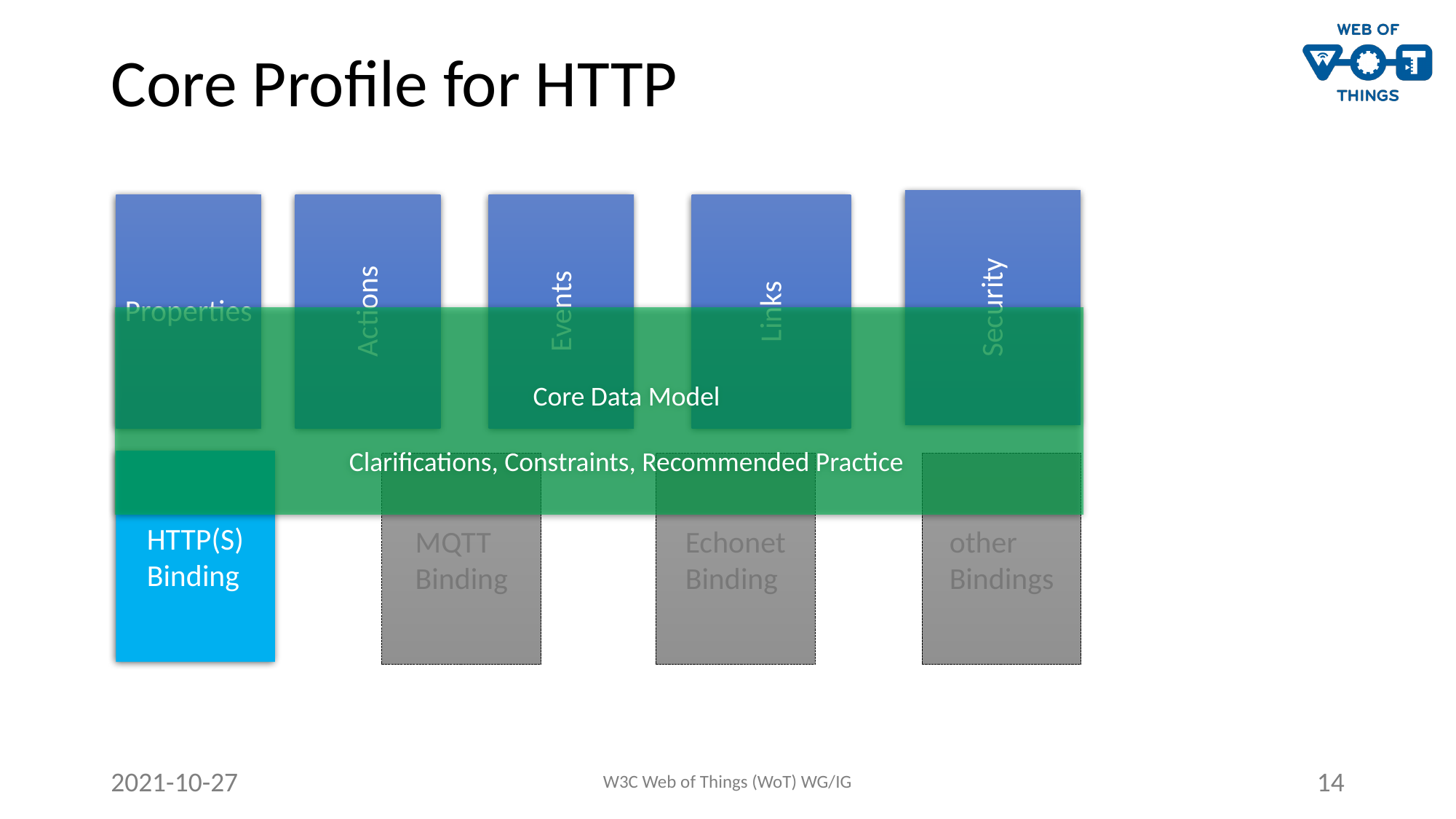

# Core Profile for HTTP
Security
Actions
Events
Properties
Links

Core Data Model

Clarifications, Constraints, Recommended Practice

HTTP(S)
Binding
MQTT
Binding
Echonet
Binding
other
Bindings
2021-10-27
W3C Web of Things (WoT) WG/IG
14